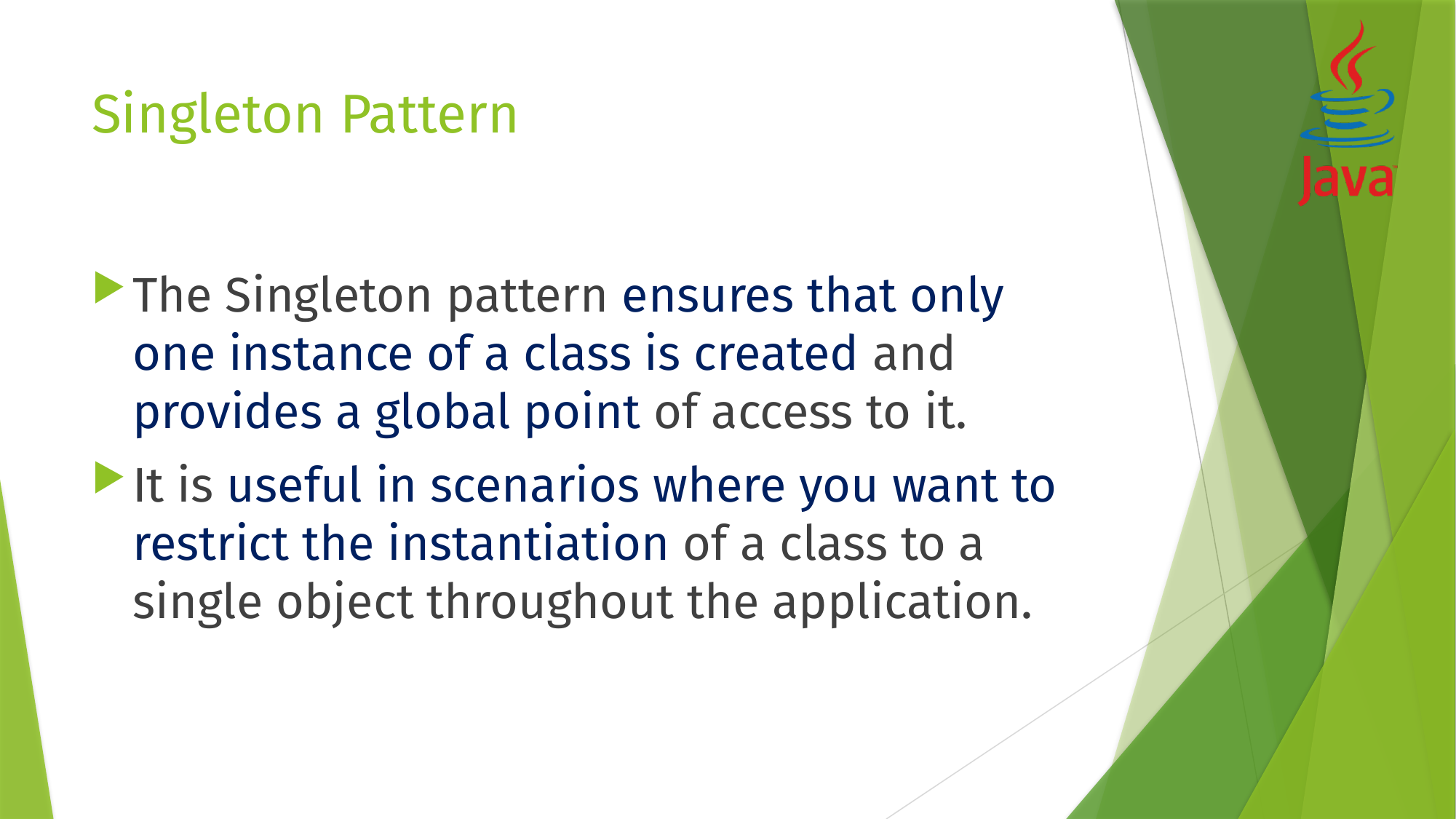

# Singleton Pattern
The Singleton pattern ensures that only one instance of a class is created and provides a global point of access to it.
It is useful in scenarios where you want to restrict the instantiation of a class to a single object throughout the application.